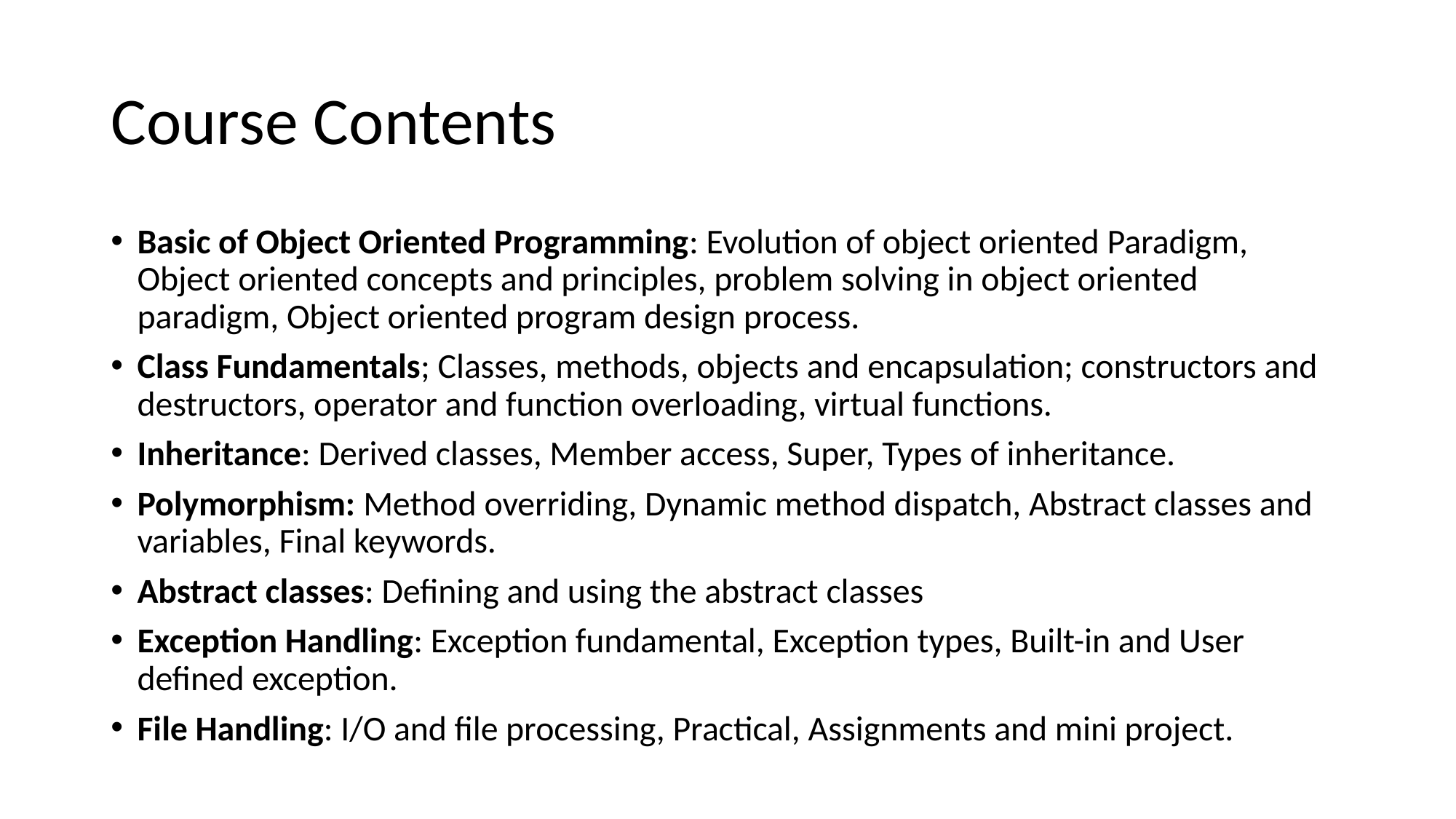

# Course Contents
Basic of Object Oriented Programming: Evolution of object oriented Paradigm, Object oriented concepts and principles, problem solving in object oriented paradigm, Object oriented program design process.
Class Fundamentals; Classes, methods, objects and encapsulation; constructors and destructors, operator and function overloading, virtual functions.
Inheritance: Derived classes, Member access, Super, Types of inheritance.
Polymorphism: Method overriding, Dynamic method dispatch, Abstract classes and variables, Final keywords.
Abstract classes: Defining and using the abstract classes
Exception Handling: Exception fundamental, Exception types, Built-in and User defined exception.
File Handling: I/O and file processing, Practical, Assignments and mini project.